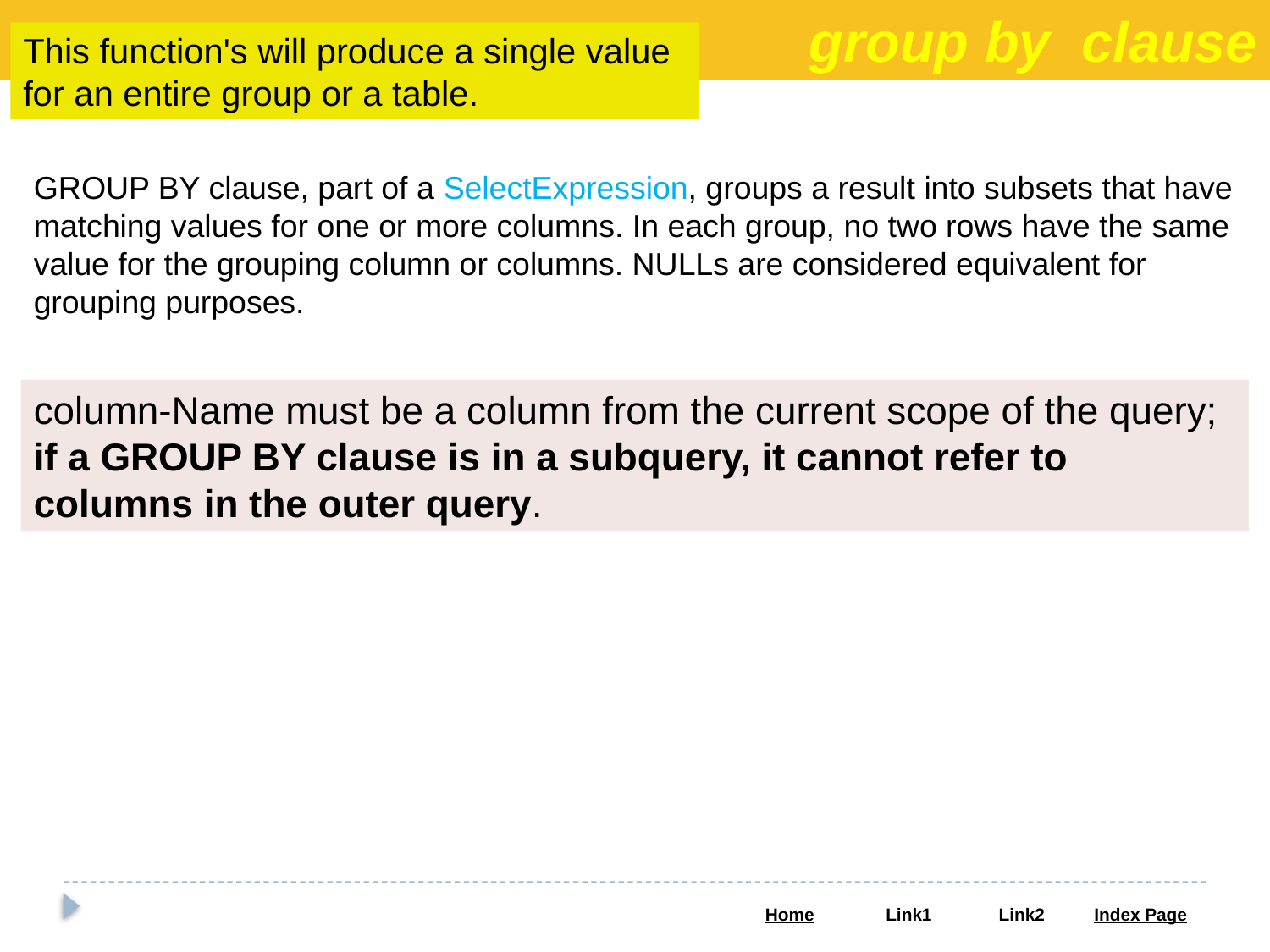

group by  clause
This function's will produce a single value for an entire group or a table.
GROUP BY clause, part of a SelectExpression, groups a result into subsets that have matching values for one or more columns. In each group, no two rows have the same value for the grouping column or columns. NULLs are considered equivalent for grouping purposes.
column-Name must be a column from the current scope of the query; if a GROUP BY clause is in a subquery, it cannot refer to columns in the outer query.